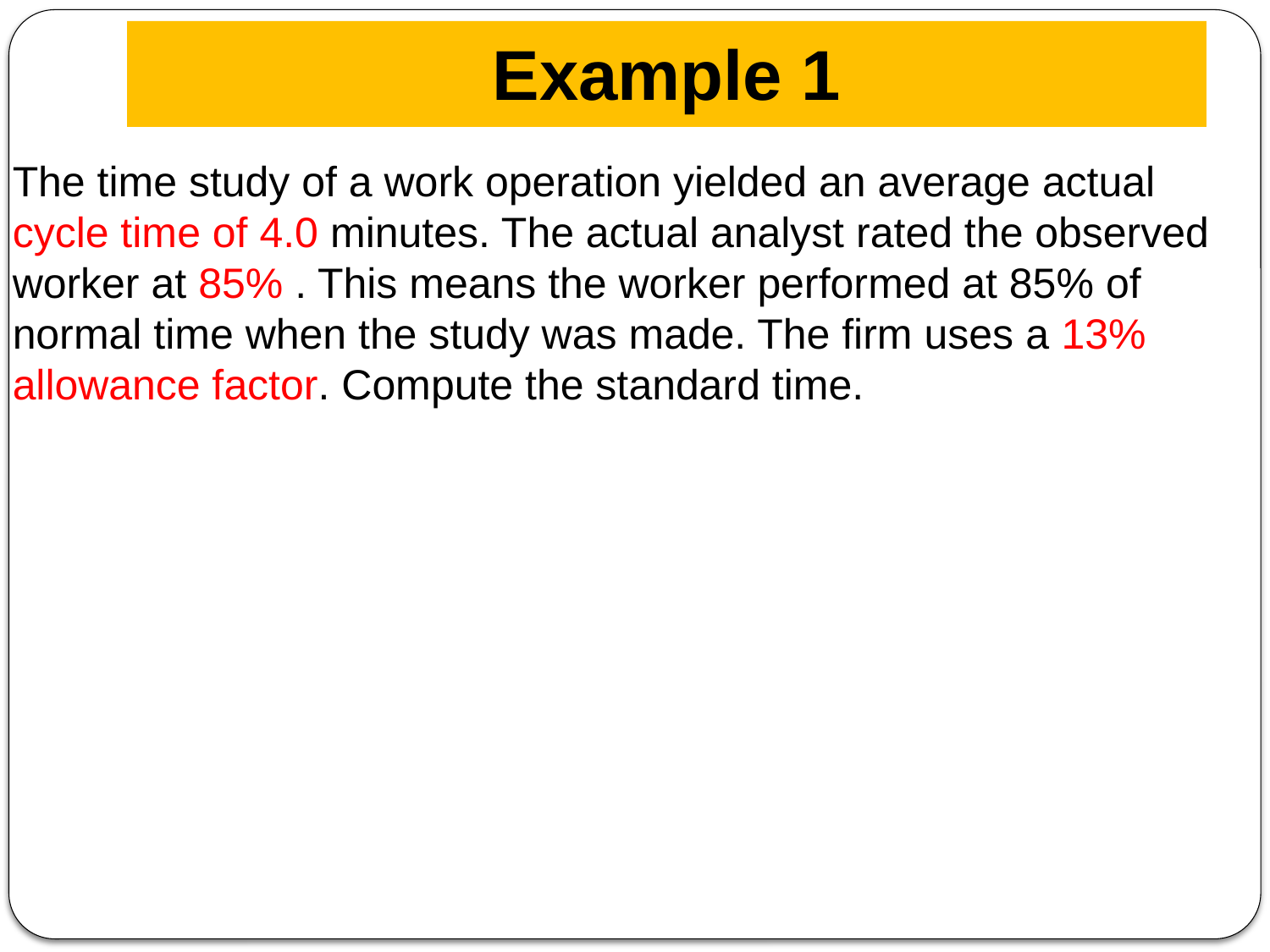

# Example 1
The time study of a work operation yielded an average actual cycle time of 4.0 minutes. The actual analyst rated the observed worker at 85% . This means the worker performed at 85% of normal time when the study was made. The firm uses a 13% allowance factor. Compute the standard time.